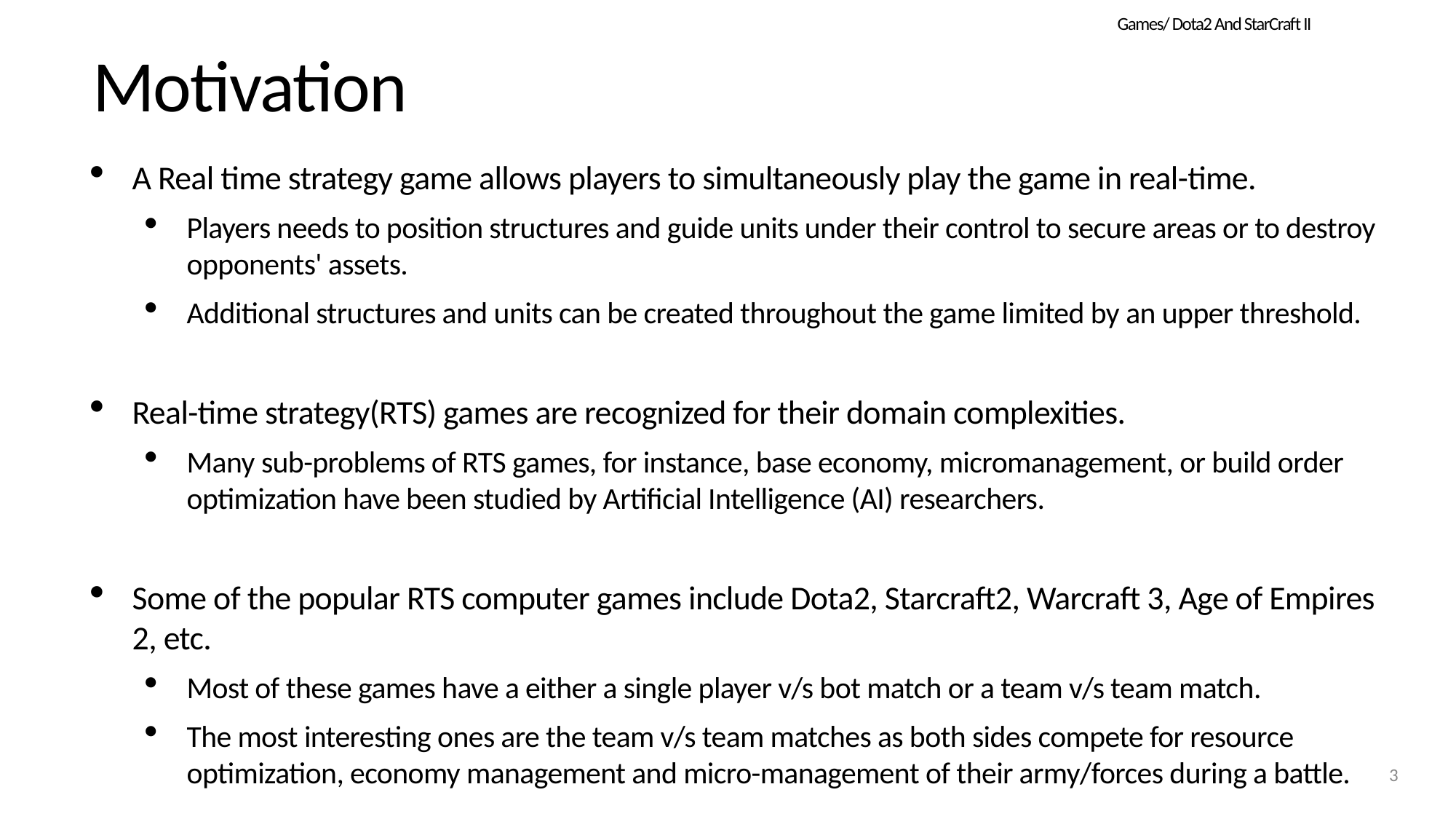

Games/ Dota2 And StarCraft II
# Motivation
A Real time strategy game allows players to simultaneously play the game in real-time.
Players needs to position structures and guide units under their control to secure areas or to destroy opponents' assets.
Additional structures and units can be created throughout the game limited by an upper threshold.

Real-time strategy(RTS) games are recognized for their domain complexities.
Many sub-problems of RTS games, for instance, base economy, micromanagement, or build order optimization have been studied by Artificial Intelligence (AI) researchers.

Some of the popular RTS computer games include Dota2, Starcraft2, Warcraft 3, Age of Empires 2, etc.
Most of these games have a either a single player v/s bot match or a team v/s team match.
The most interesting ones are the team v/s team matches as both sides compete for resource optimization, economy management and micro-management of their army/forces during a battle.
3